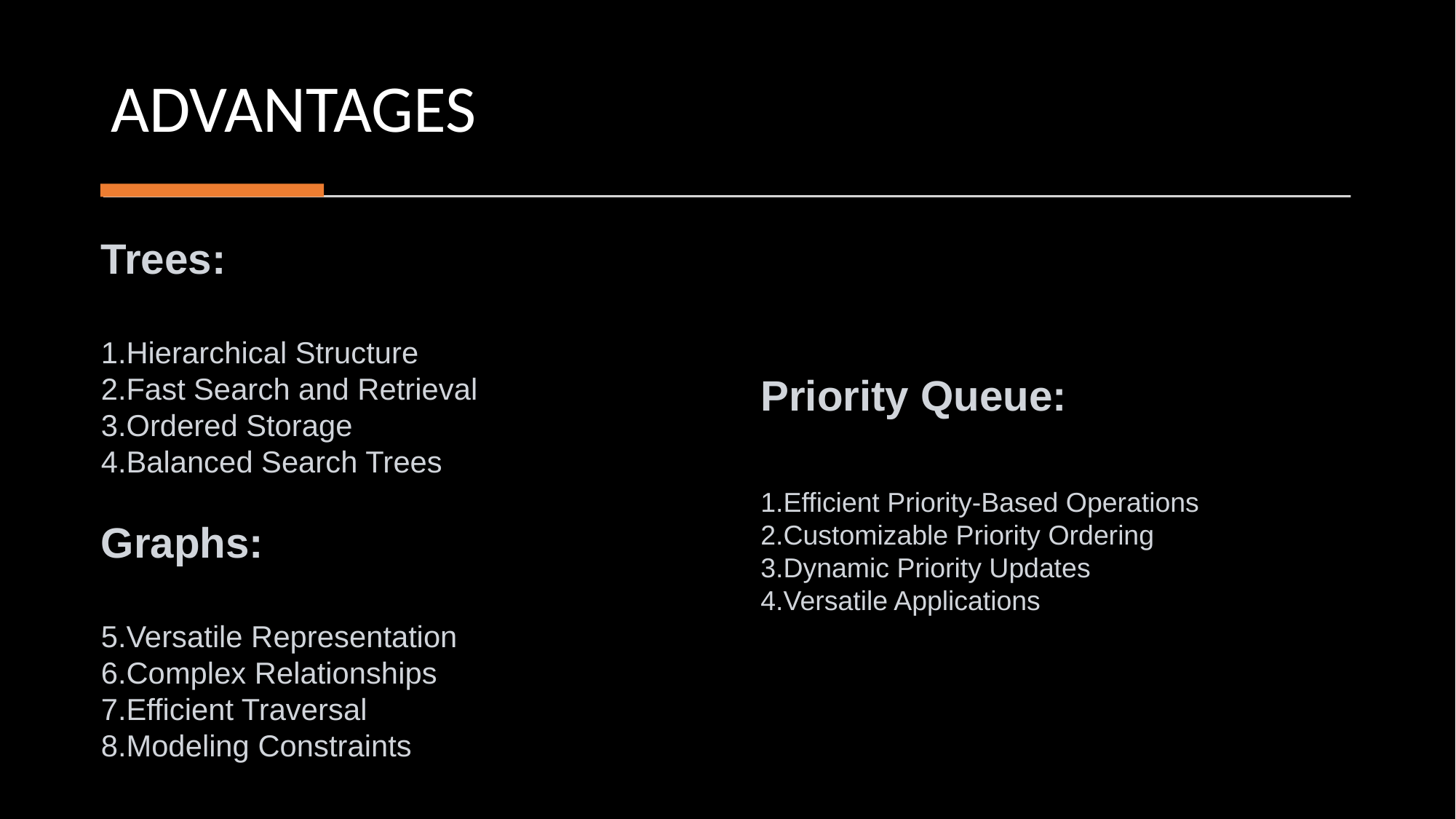

# ADVANTAGES

Trees:

Hierarchical Structure
Fast Search and Retrieval
Ordered Storage
Balanced Search Trees

Graphs:

Versatile Representation
Complex Relationships
Efficient Traversal
Modeling Constraints

Priority Queue:

Efficient Priority-Based Operations
Customizable Priority Ordering
Dynamic Priority Updates
Versatile Applications